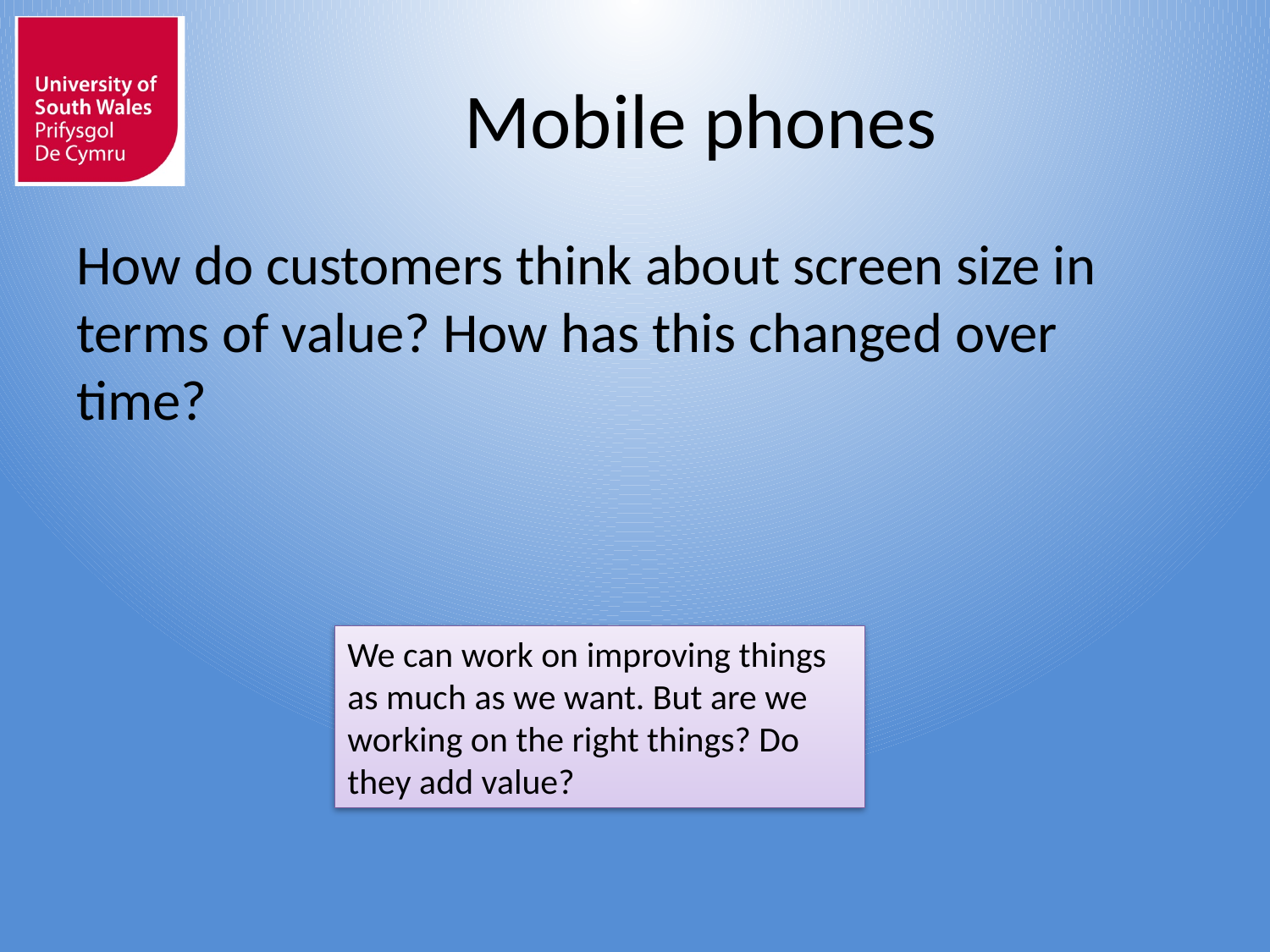

# Mobile phones
How do customers think about screen size in terms of value? How has this changed over time?
We can work on improving things as much as we want. But are we working on the right things? Do they add value?